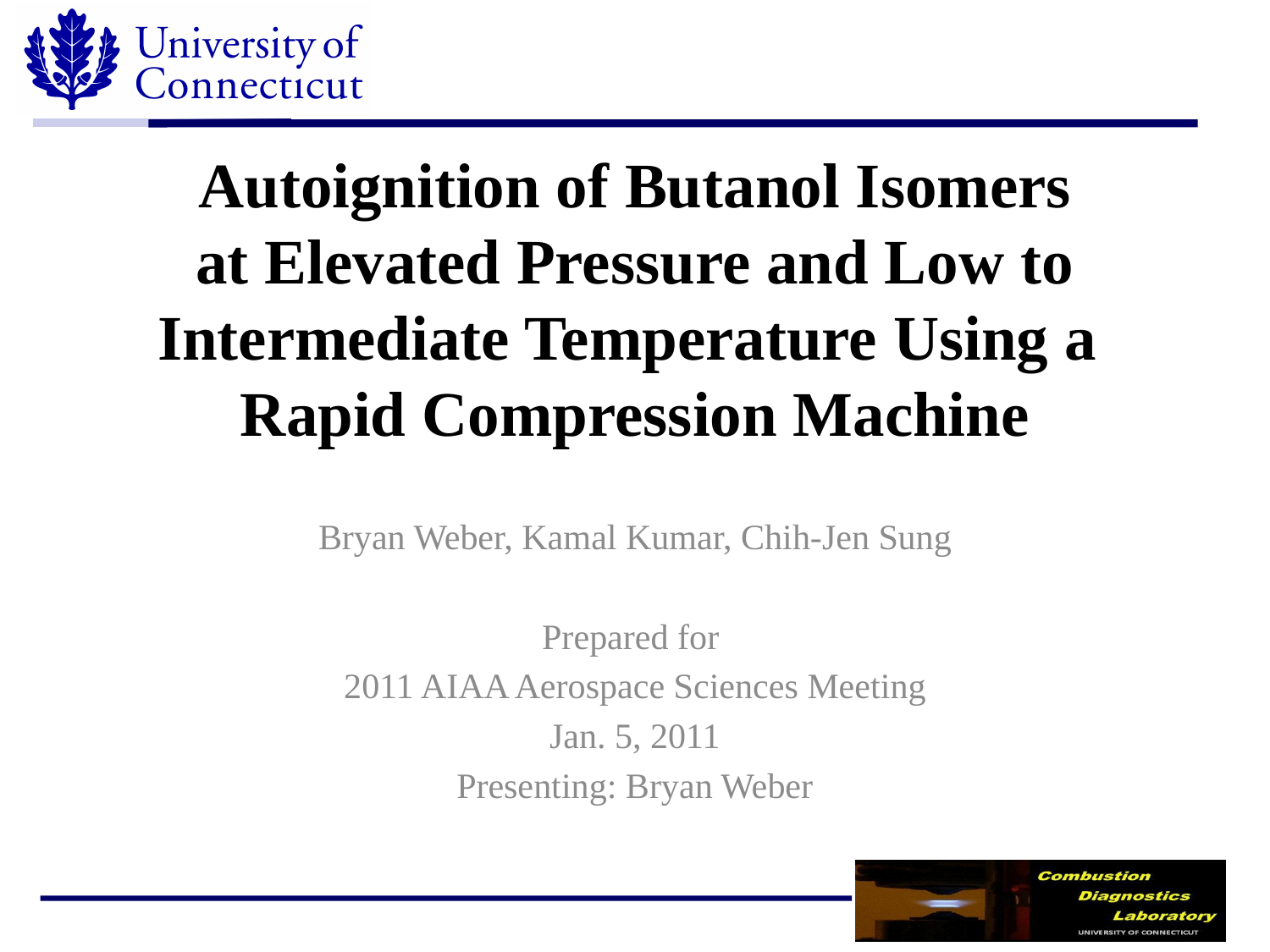

# Autoignition of Butanol Isomers at Elevated Pressure and Low to Intermediate Temperature Using a Rapid Compression Machine
Bryan Weber, Kamal Kumar, Chih-Jen Sung

Prepared for
2011 AIAA Aerospace Sciences Meeting
Jan. 5, 2011
Presenting: Bryan Weber